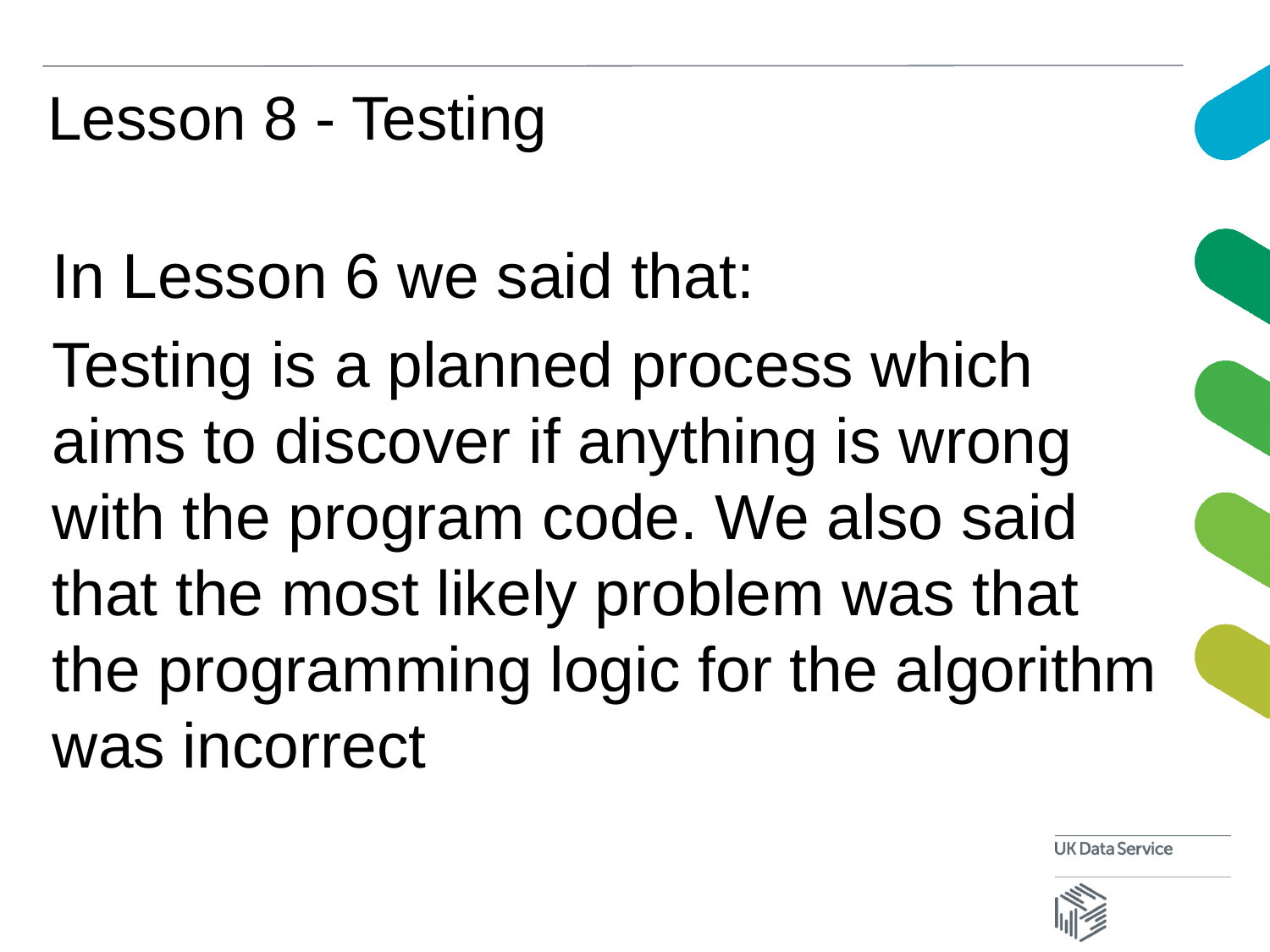

# Lesson 8 - Testing
In Lesson 6 we said that:
Testing is a planned process which aims to discover if anything is wrong with the program code. We also said that the most likely problem was that the programming logic for the algorithm was incorrect